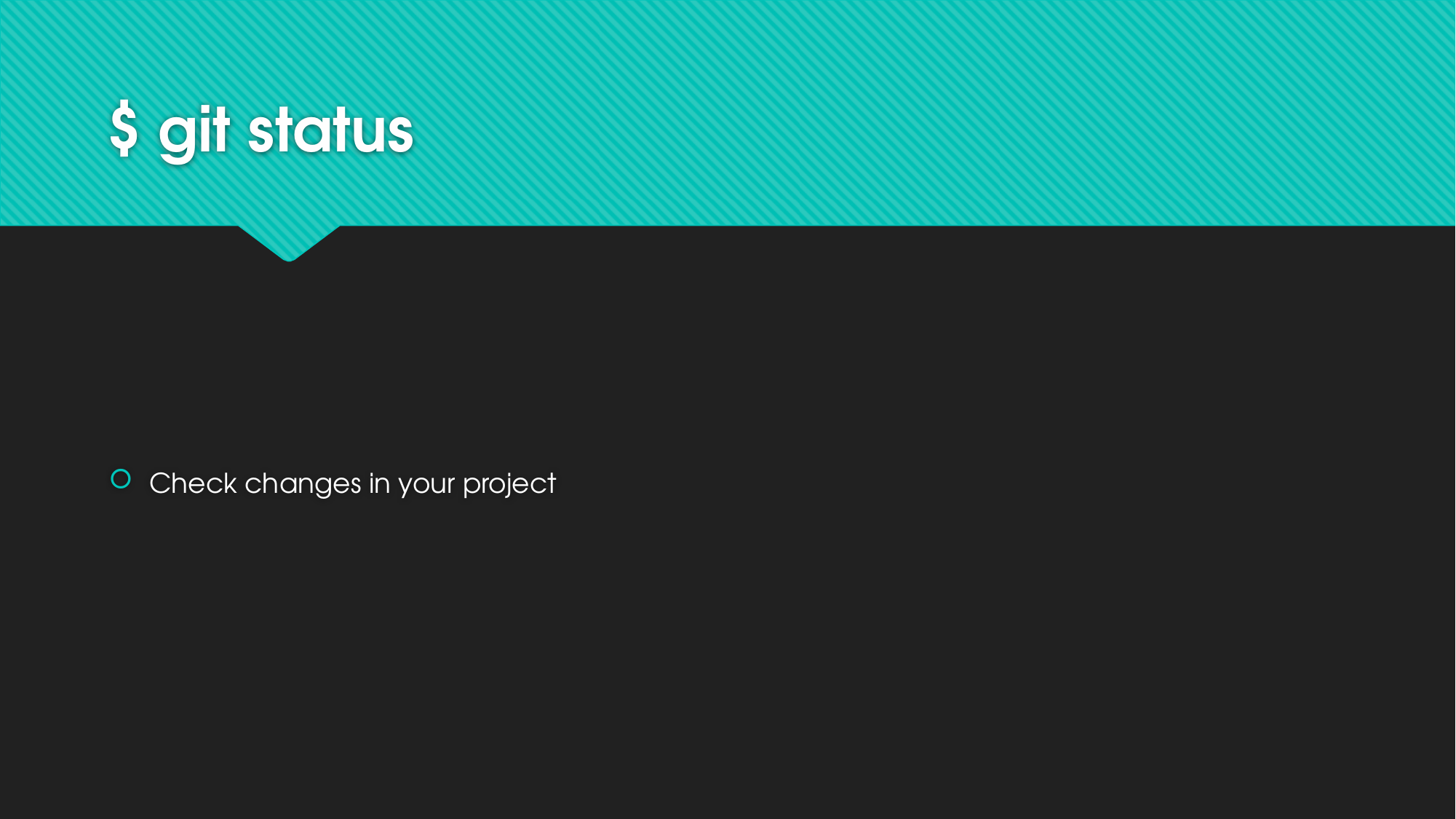

# $ git status
Check changes in your project